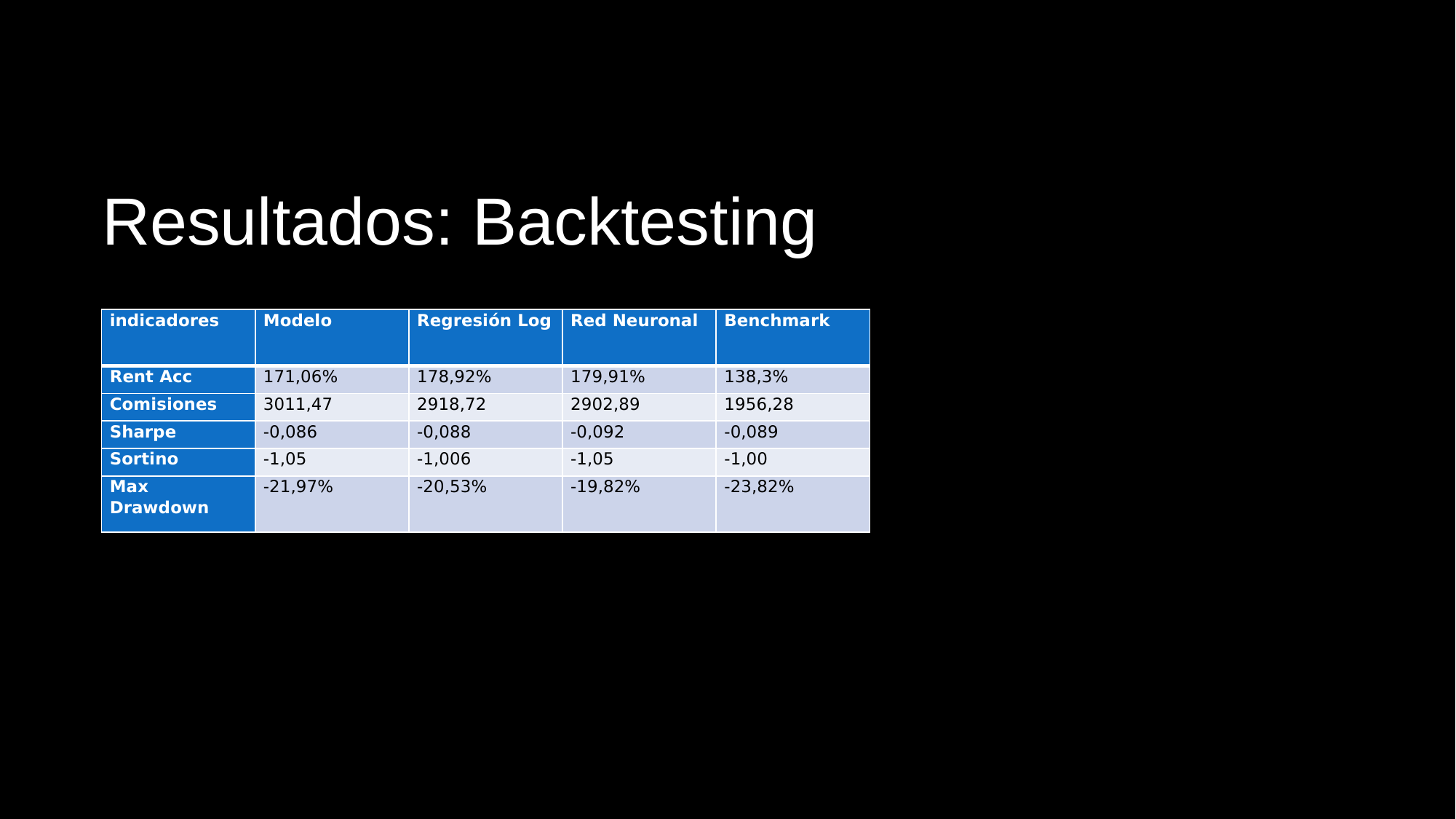

# Resultados: Backtesting
| indicadores | Modelo | Regresión Log | Red Neuronal | Benchmark |
| --- | --- | --- | --- | --- |
| Rent Acc | 171,06% | 178,92% | 179,91% | 138,3% |
| Comisiones | 3011,47 | 2918,72 | 2902,89 | 1956,28 |
| Sharpe | -0,086 | -0,088 | -0,092 | -0,089 |
| Sortino | -1,05 | -1,006 | -1,05 | -1,00 |
| Max Drawdown | -21,97% | -20,53% | -19,82% | -23,82% |